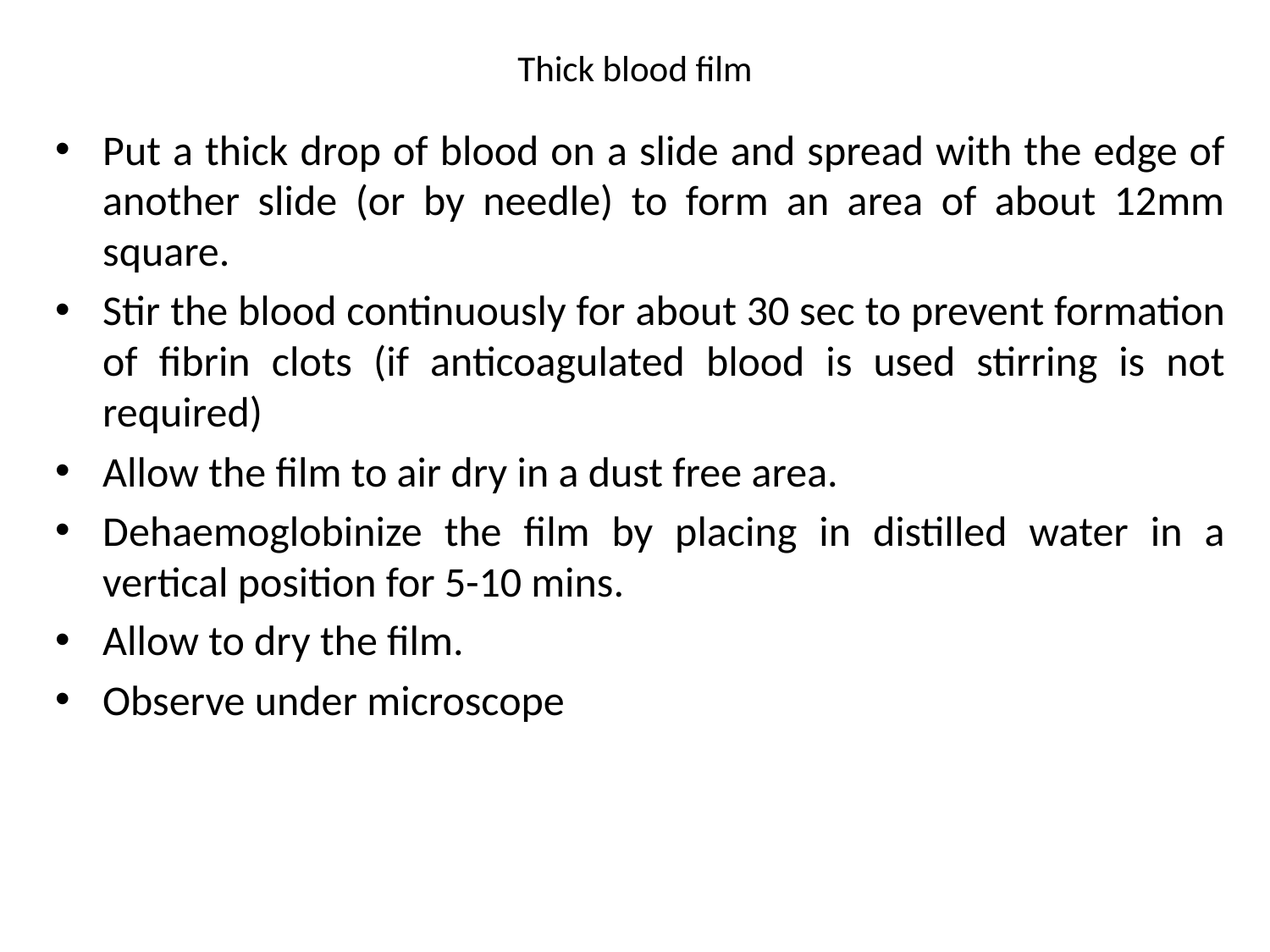

# Thick blood film
Put a thick drop of blood on a slide and spread with the edge of another slide (or by needle) to form an area of about 12mm square.
Stir the blood continuously for about 30 sec to prevent formation of fibrin clots (if anticoagulated blood is used stirring is not required)
Allow the film to air dry in a dust free area.
Dehaemoglobinize the film by placing in distilled water in a vertical position for 5-10 mins.
Allow to dry the film.
Observe under microscope